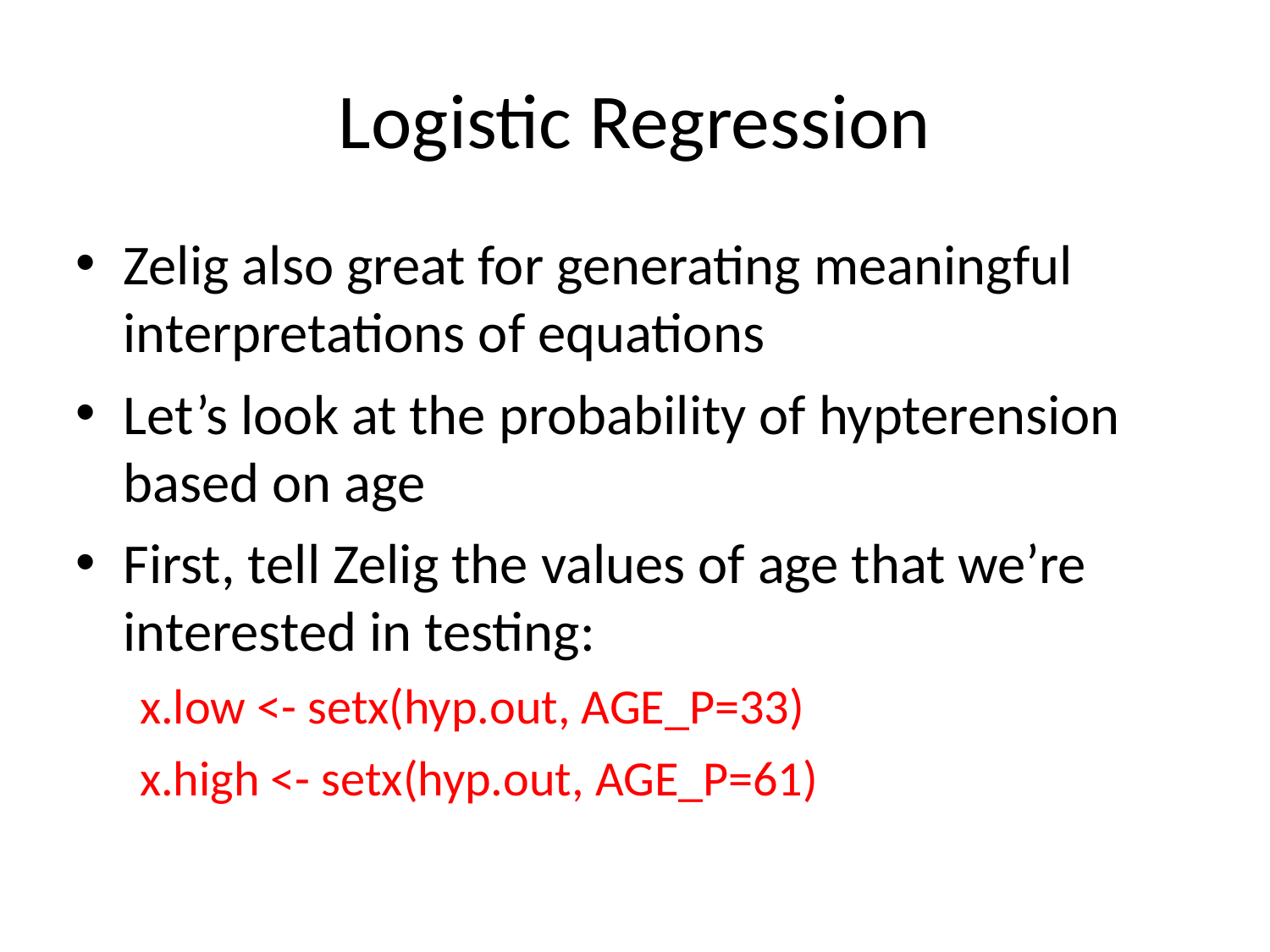

Logistic Regression
Zelig also great for generating meaningful interpretations of equations
Let’s look at the probability of hypterension based on age
First, tell Zelig the values of age that we’re interested in testing:
x.low <- setx(hyp.out, AGE_P=33)
x.high <- setx(hyp.out, AGE_P=61)